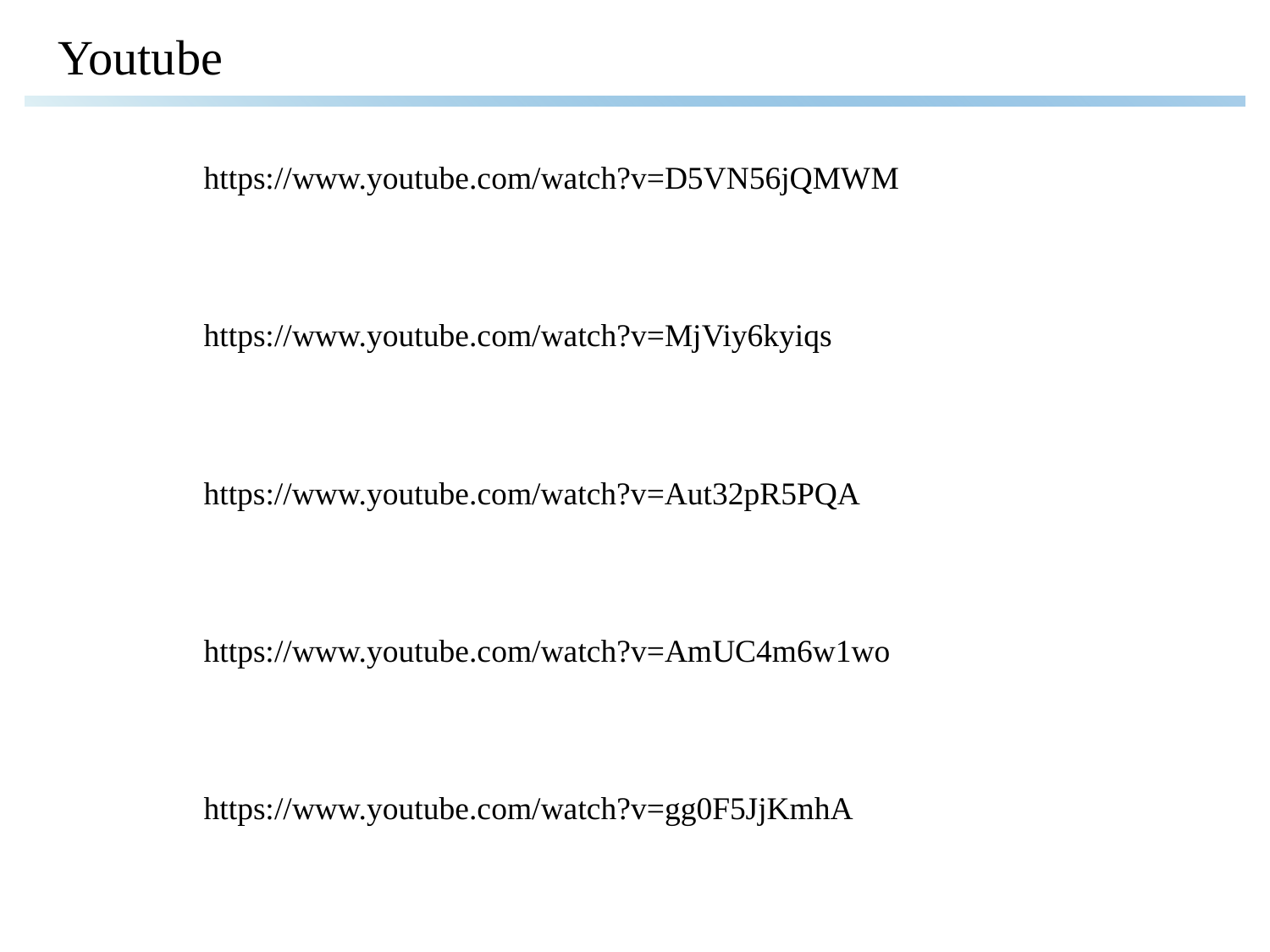

# Youtube
https://www.youtube.com/watch?v=D5VN56jQMWM
https://www.youtube.com/watch?v=MjViy6kyiqs
https://www.youtube.com/watch?v=Aut32pR5PQA
https://www.youtube.com/watch?v=AmUC4m6w1wo
https://www.youtube.com/watch?v=gg0F5JjKmhA